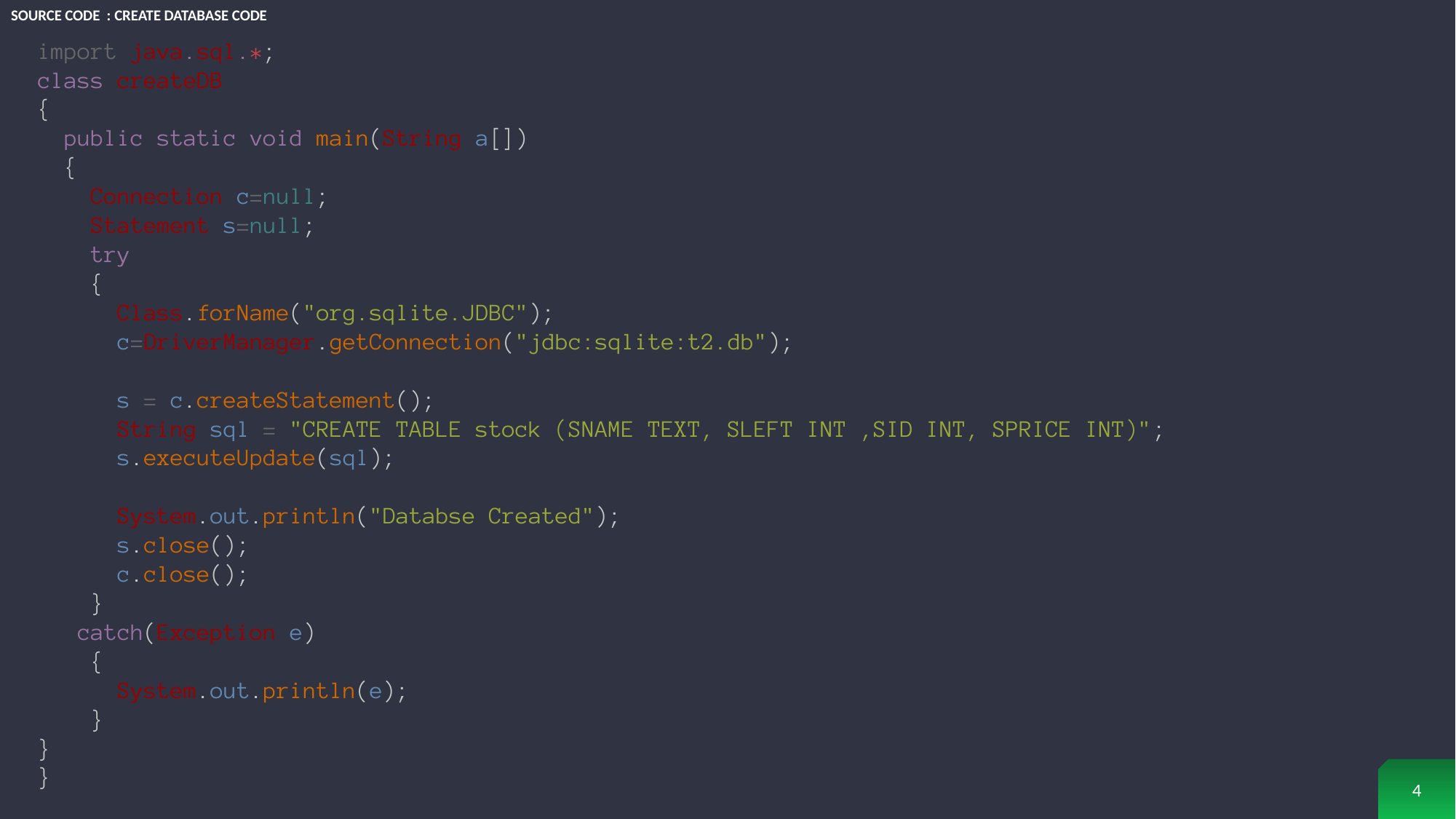

# Source Code  : Create Database Code
import java.sql.*;
class createDB
{
  public static void main(String a[])
  {
    Connection c=null;
    Statement s=null;
    try
    {
      Class.forName("org.sqlite.JDBC");
      c=DriverManager.getConnection("jdbc:sqlite:t2.db");

      s = c.createStatement();
      String sql = "CREATE TABLE stock (SNAME TEXT, SLEFT INT ,SID INT, SPRICE INT)";
      s.executeUpdate(sql);
      System.out.println("Databse Created");
      s.close();
      c.close();
    }
   catch(Exception e)
    {
      System.out.println(e);
    }
}
}

4